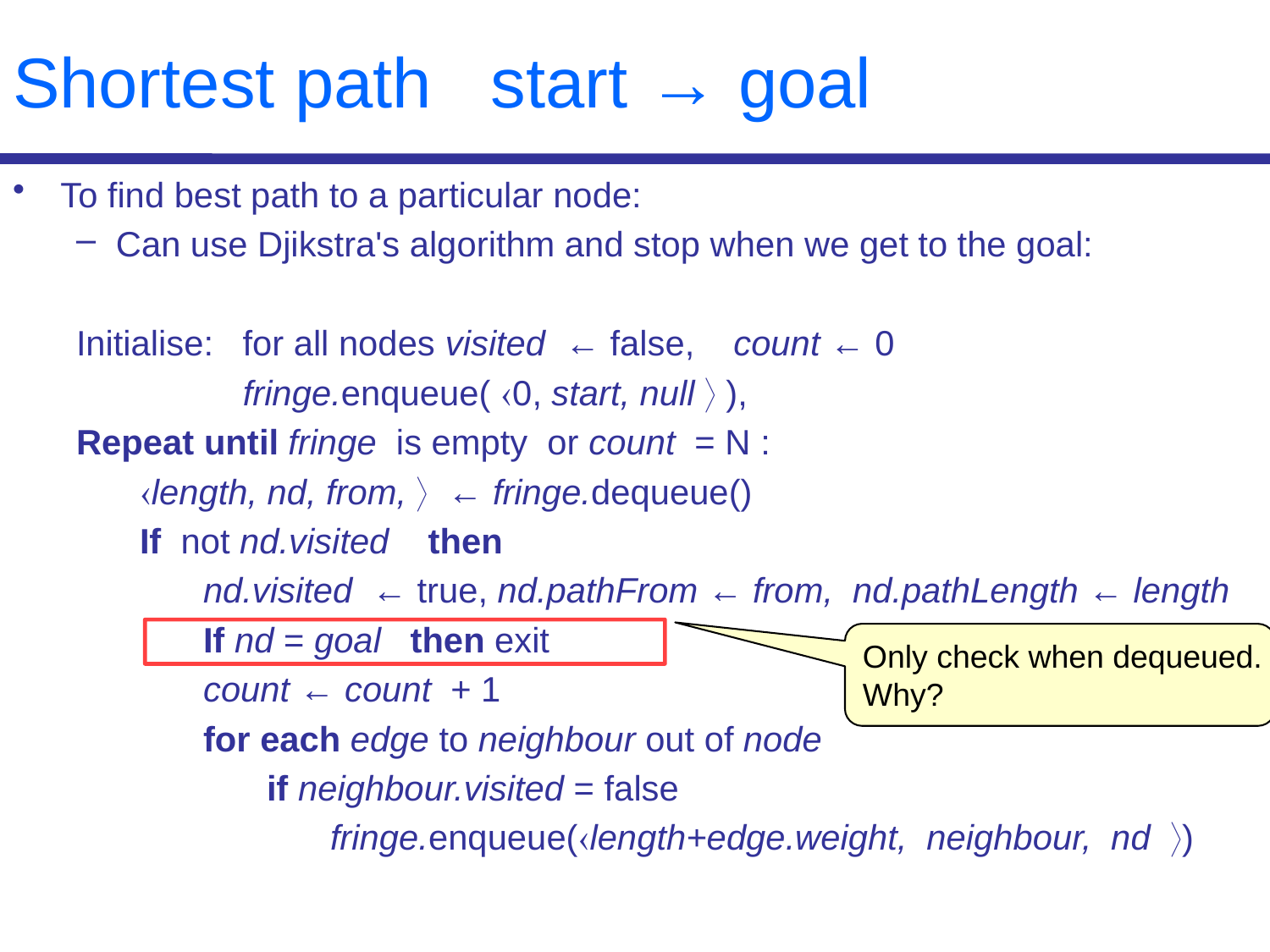

# Shortest path   start → goal
To find best path to a particular node:
Can use Djikstra's algorithm and stop when we get to the goal:

Initialise:   for all nodes visited  ← false,    count ← 0
 		fringe.enqueue( 〈0, start, null 〉 ),
Repeat until fringe  is empty  or count  = N :
〈length, nd, from, 〉  ← fringe.dequeue()
If  not nd.visited    then
nd.visited  ← true, nd.pathFrom ← from,  nd.pathLength ← length
If nd = goal   then exit
count ← count  + 1
for each edge to neighbour out of node
if neighbour.visited = false
fringe.enqueue(〈length+edge.weight,  neighbour,  nd  〉)

Only check when dequeued.
Why?